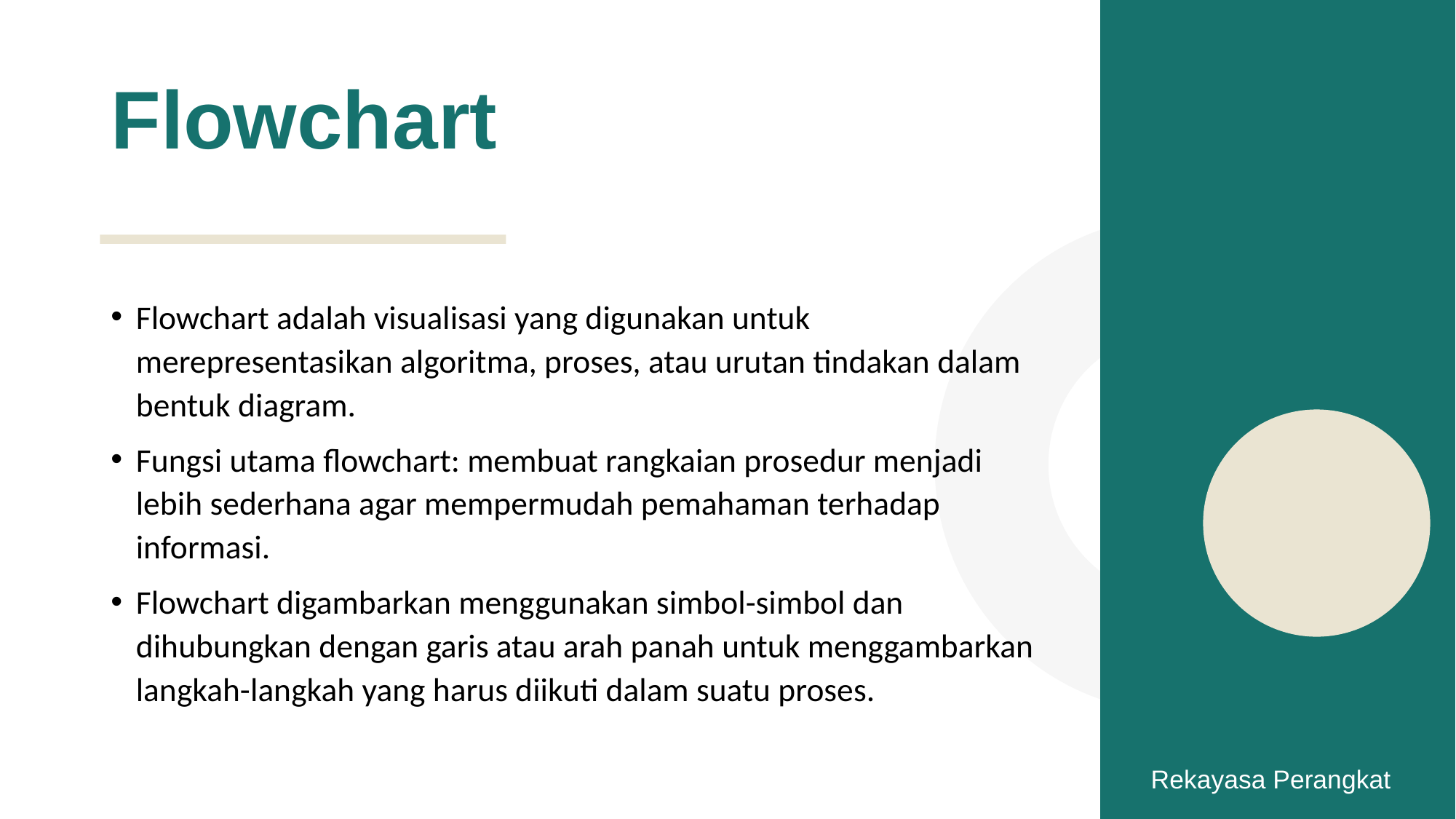

# Flowchart
Flowchart adalah visualisasi yang digunakan untuk merepresentasikan algoritma, proses, atau urutan tindakan dalam bentuk diagram.
Fungsi utama flowchart: membuat rangkaian prosedur menjadi lebih sederhana agar mempermudah pemahaman terhadap informasi.
Flowchart digambarkan menggunakan simbol-simbol dan dihubungkan dengan garis atau arah panah untuk menggambarkan langkah-langkah yang harus diikuti dalam suatu proses.